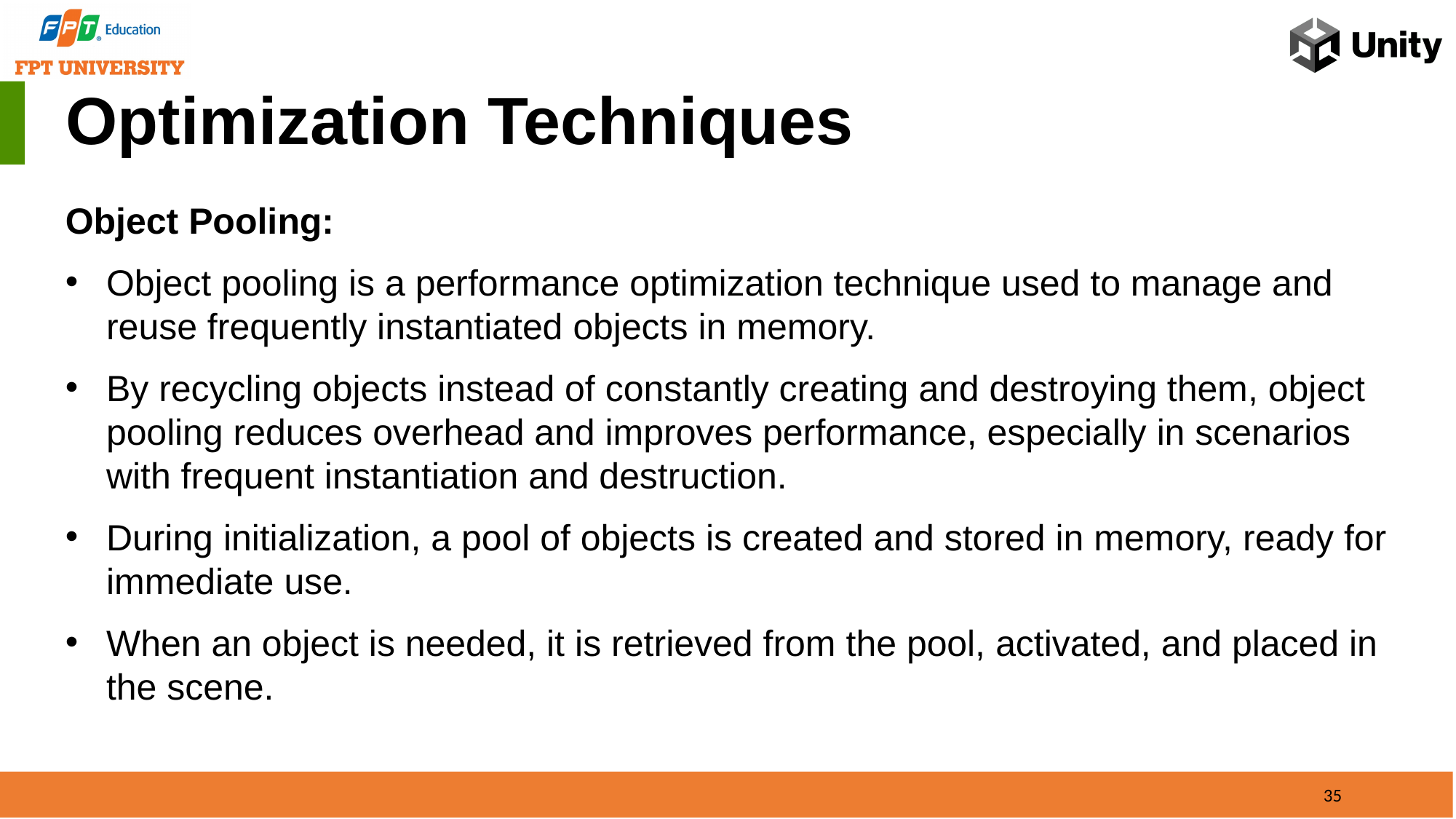

Optimization Techniques

Object Pooling:
Object pooling is a performance optimization technique used to manage and reuse frequently instantiated objects in memory.
By recycling objects instead of constantly creating and destroying them, object pooling reduces overhead and improves performance, especially in scenarios with frequent instantiation and destruction.
During initialization, a pool of objects is created and stored in memory, ready for immediate use.
When an object is needed, it is retrieved from the pool, activated, and placed in the scene.
35